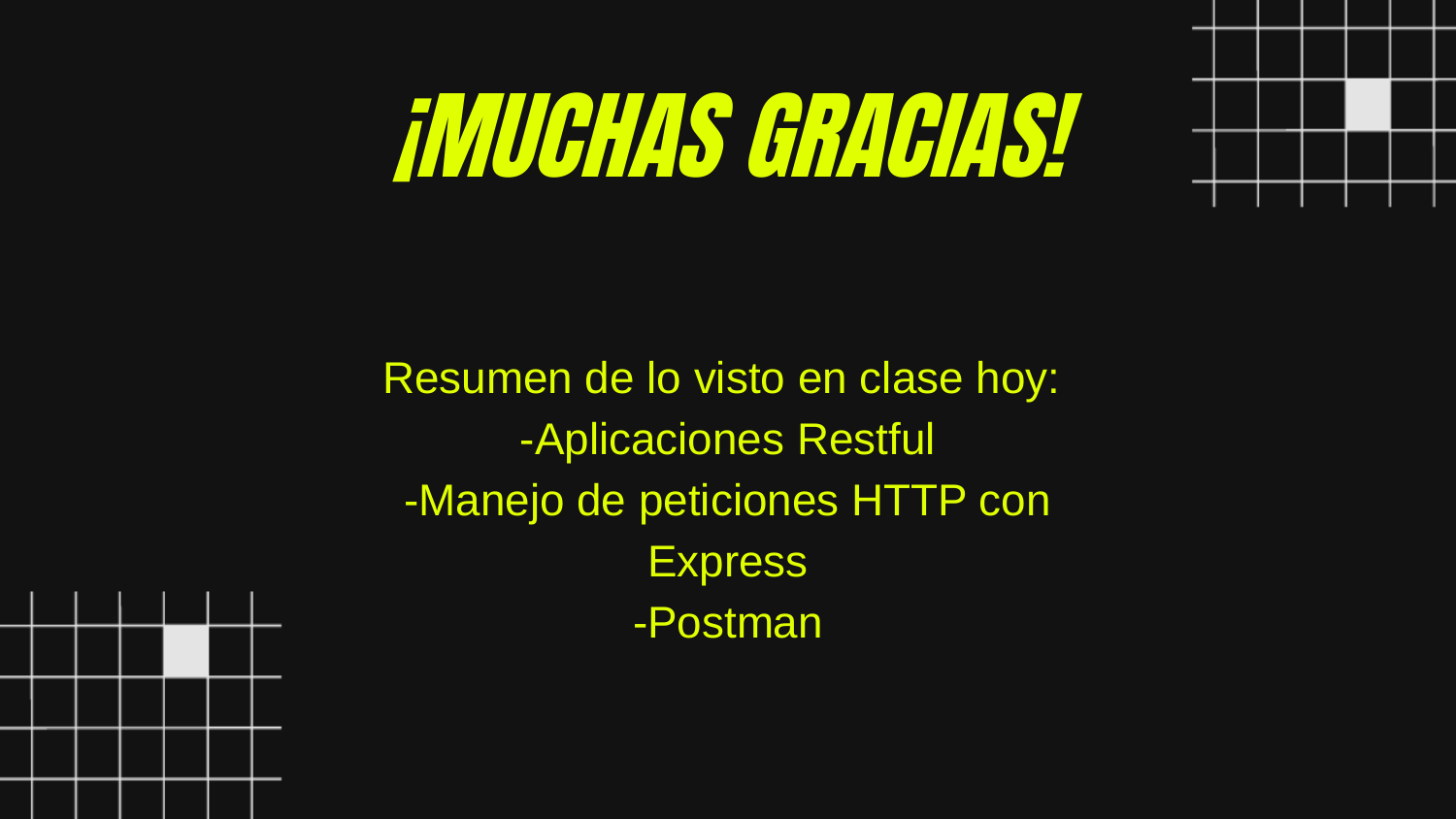

¡MUCHAS GRACIAS!
Resumen de lo visto en clase hoy:
-Aplicaciones Restful
-Manejo de peticiones HTTP con Express
-Postman